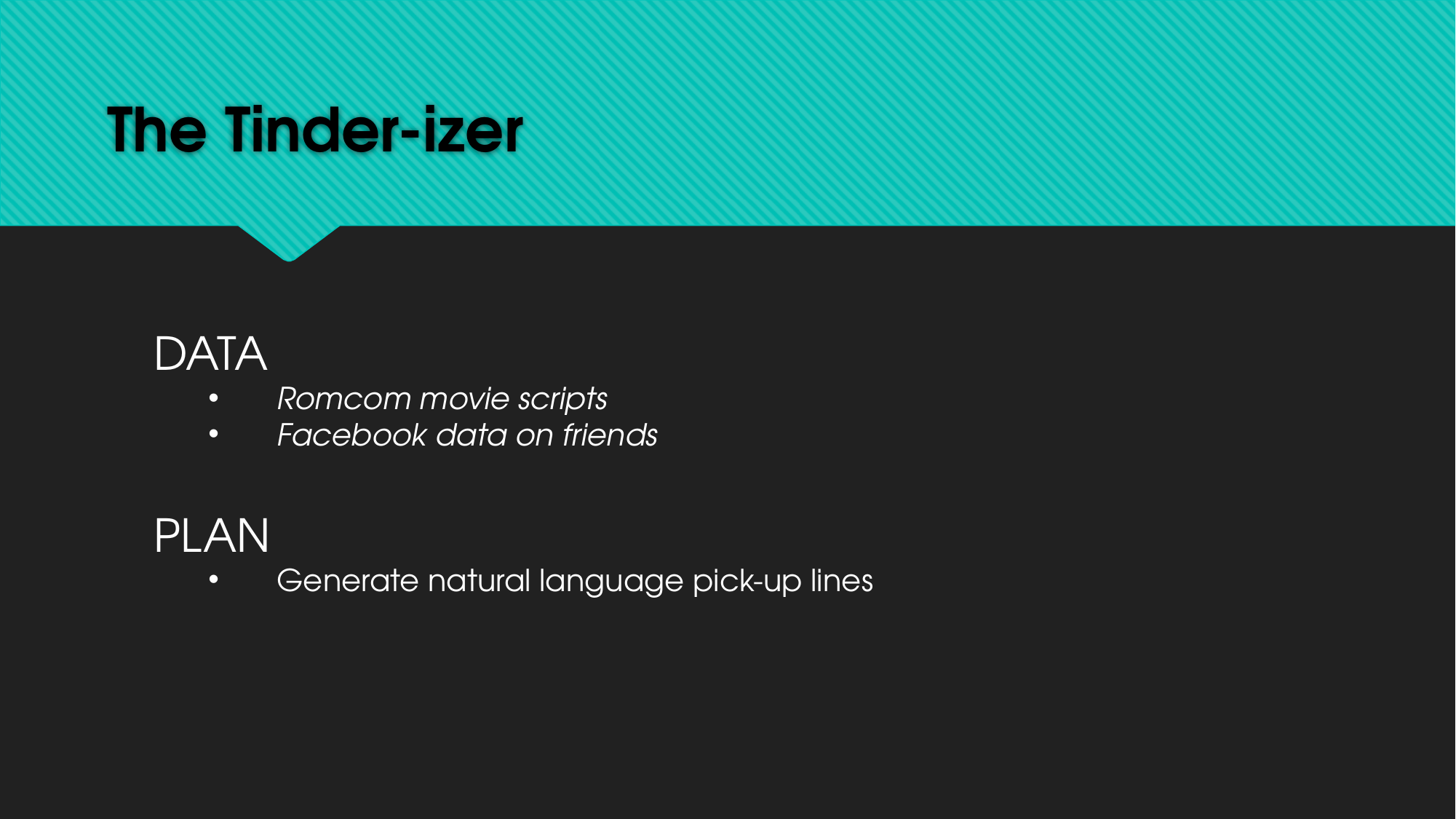

# The Tinder-izer
DATA
Romcom movie scripts
Facebook data on friends

PLAN
Generate natural language pick-up lines